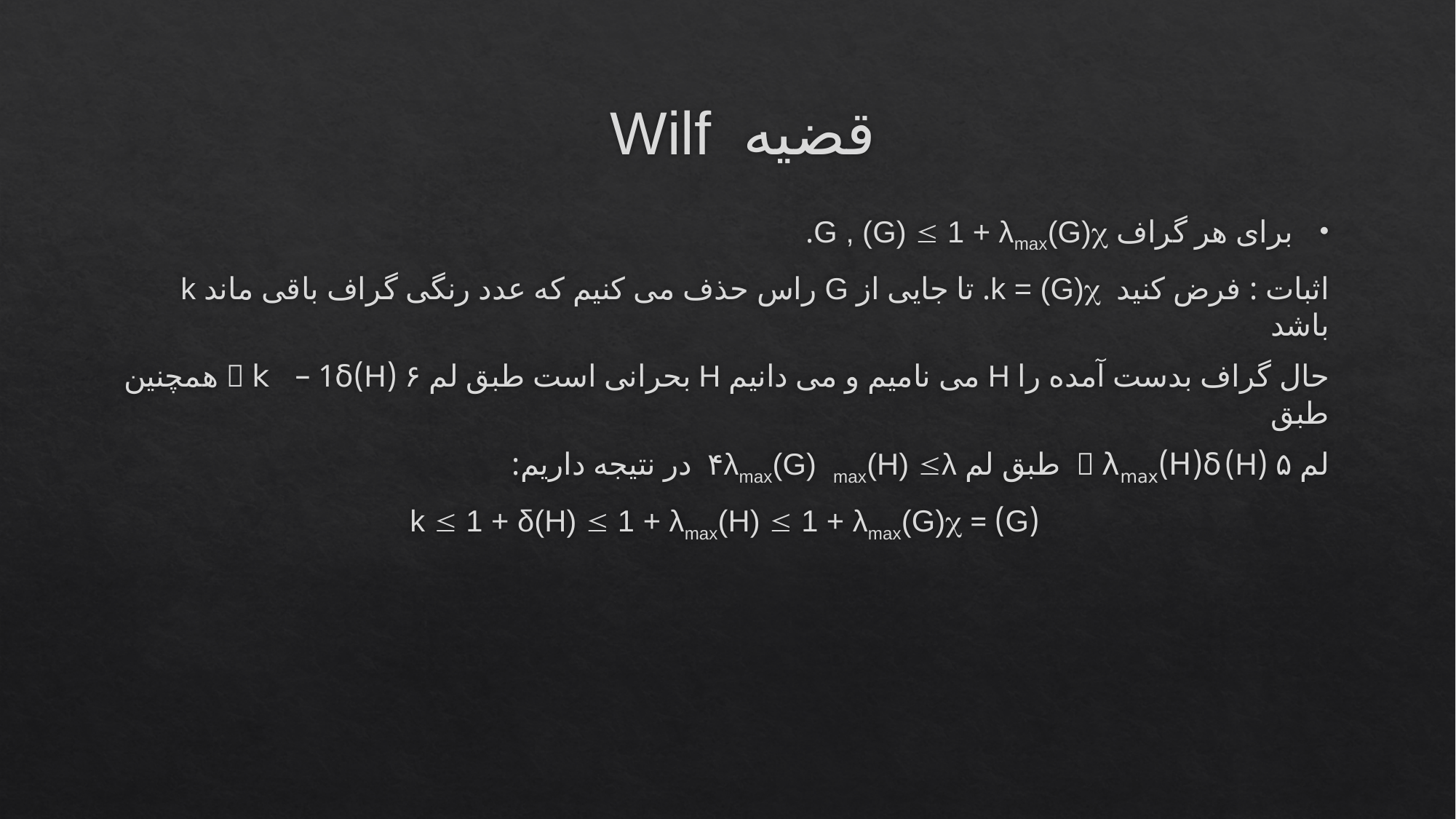

# قضیه  Wilf
برای هر گراف G , (G) ≤ 1 + λmax(G)χ.
	اثبات : فرض کنید  k = (G)χ. تا جایی از G راس حذف می کنیم که عدد رنگی گراف باقی ماند k باشد
	حال گراف بدست آمده را H می نامیم و می دانیم H بحرانی است طبق لم ۶ (H) ≥ k – 1δ همچنین طبق
	لم ۵ (H) ≤ λmax(H)δ  طبق لم ۴λmax(G)  max(H) ≤λ  در نتیجه داریم:
(G) = k ≤ 1 + δ(H) ≤ 1 + λmax(H) ≤ 1 + λmax(G)χ